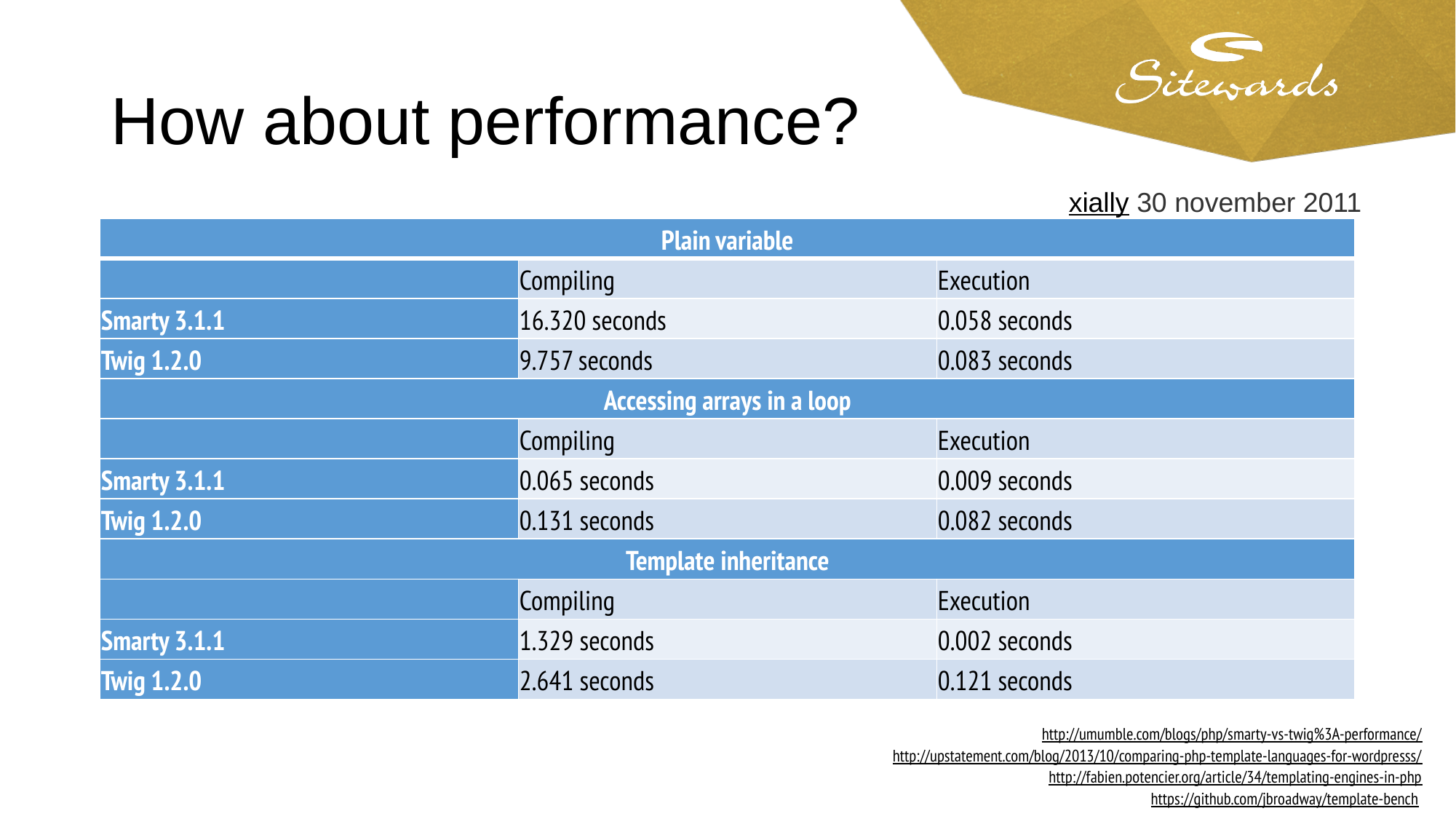

# How about performance?
xially 30 november 2011
| Plain variable |  |  |
| --- | --- | --- |
|  | Compiling | Execution |
| Smarty 3.1.1 | 16.320 seconds | 0.058 seconds |
| Twig 1.2.0 | 9.757 seconds | 0.083 seconds |
| Accessing arrays in a loop |  |  |
|  | Compiling | Execution |
| Smarty 3.1.1 | 0.065 seconds | 0.009 seconds |
| Twig 1.2.0 | 0.131 seconds | 0.082 seconds |
| Template inheritance |  |  |
|  | Compiling | Execution |
| Smarty 3.1.1 | 1.329 seconds | 0.002 seconds |
| Twig 1.2.0 | 2.641 seconds | 0.121 seconds |
http://umumble.com/blogs/php/smarty-vs-twig%3A-performance/
http://upstatement.com/blog/2013/10/comparing-php-template-languages-for-wordpresss/
http://fabien.potencier.org/article/34/templating-engines-in-php
https://github.com/jbroadway/template-bench